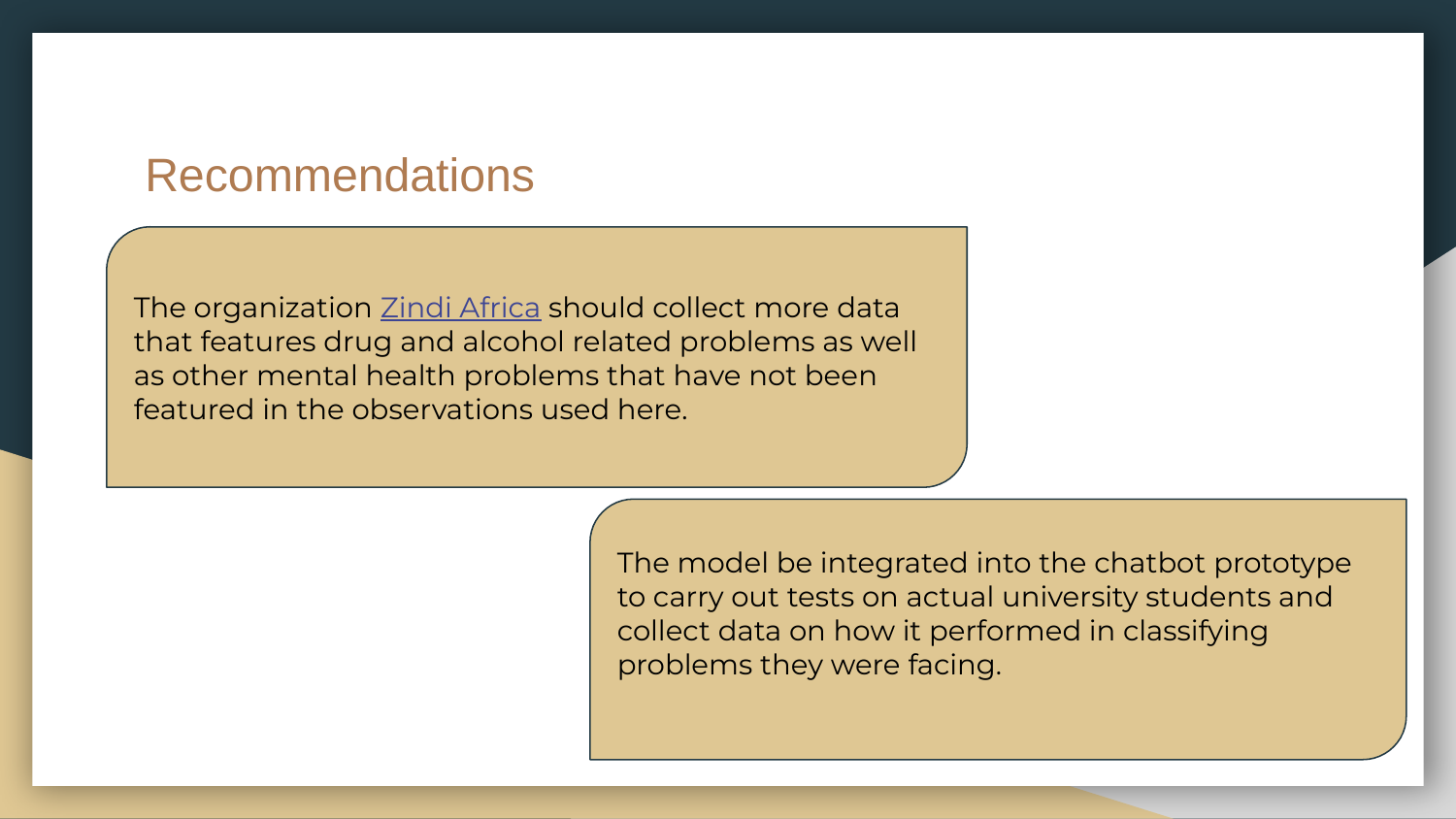

# Recommendations
The organization Zindi Africa should collect more data that features drug and alcohol related problems as well as other mental health problems that have not been featured in the observations used here.
The model be integrated into the chatbot prototype to carry out tests on actual university students and collect data on how it performed in classifying problems they were facing.